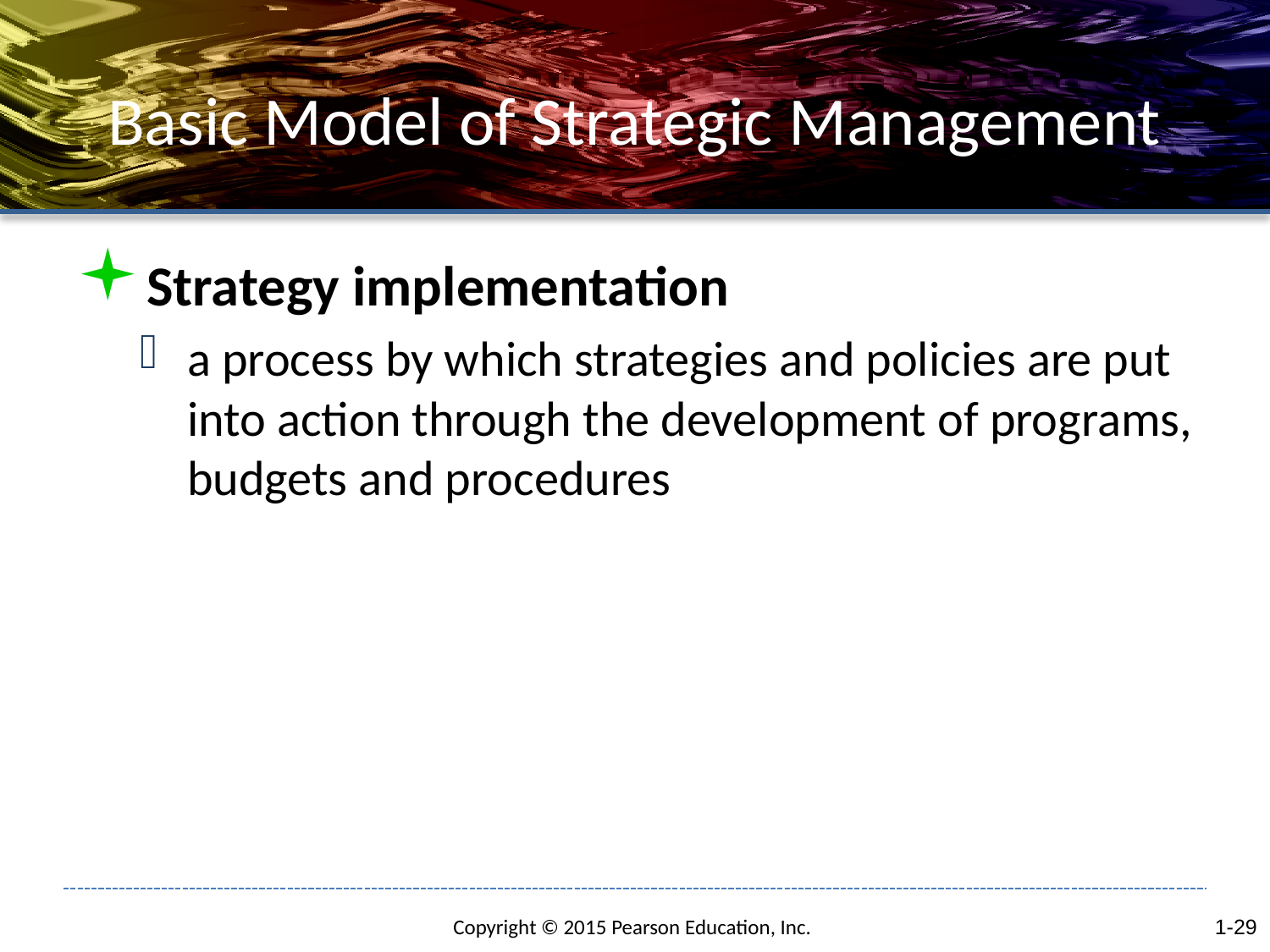

# Basic Model of Strategic Management
Strategy implementation
a process by which strategies and policies are put into action through the development of programs, budgets and procedures
1-29
Copyright © 2015 Pearson Education, Inc.